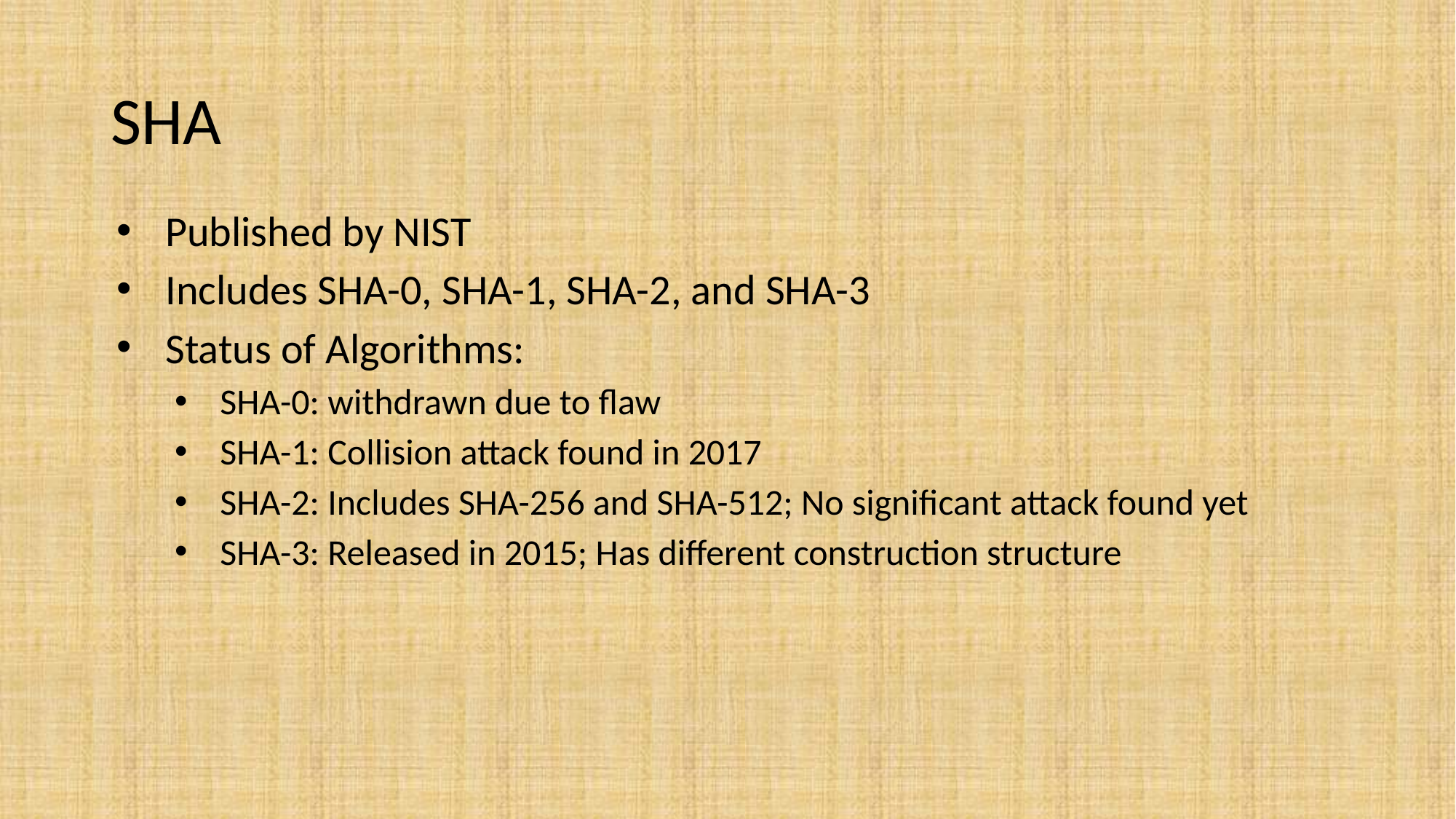

# SHA
Published by NIST
Includes SHA-0, SHA-1, SHA-2, and SHA-3
Status of Algorithms:
SHA-0: withdrawn due to flaw
SHA-1: Collision attack found in 2017
SHA-2: Includes SHA-256 and SHA-512; No significant attack found yet
SHA-3: Released in 2015; Has different construction structure